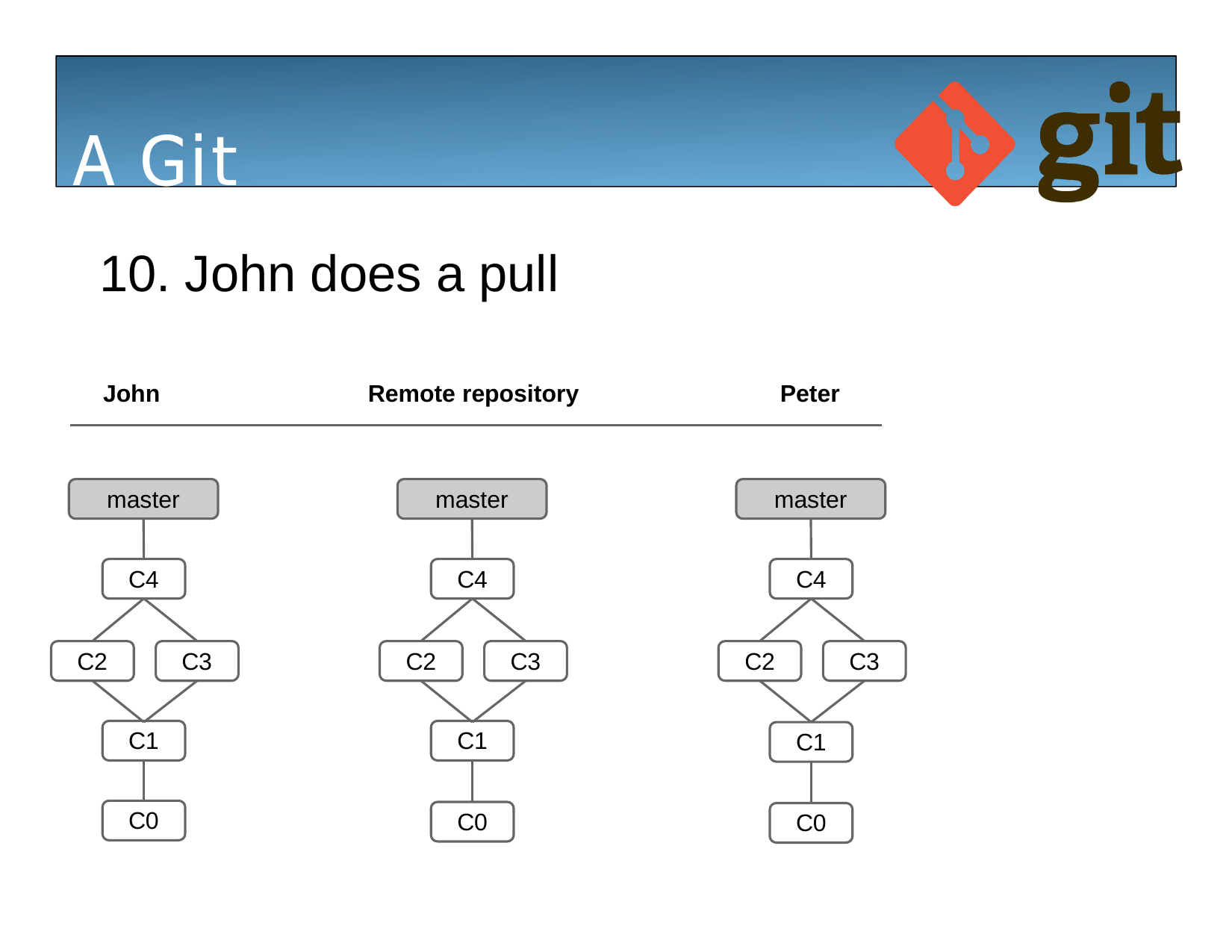

# A Git Sample
10. John does a pull
John
Remote repository
Peter

master
master
master

C4
C4
C4

C2
C3
C2
C3
C2
C3

C1
C1
C1

C0
C0
C0